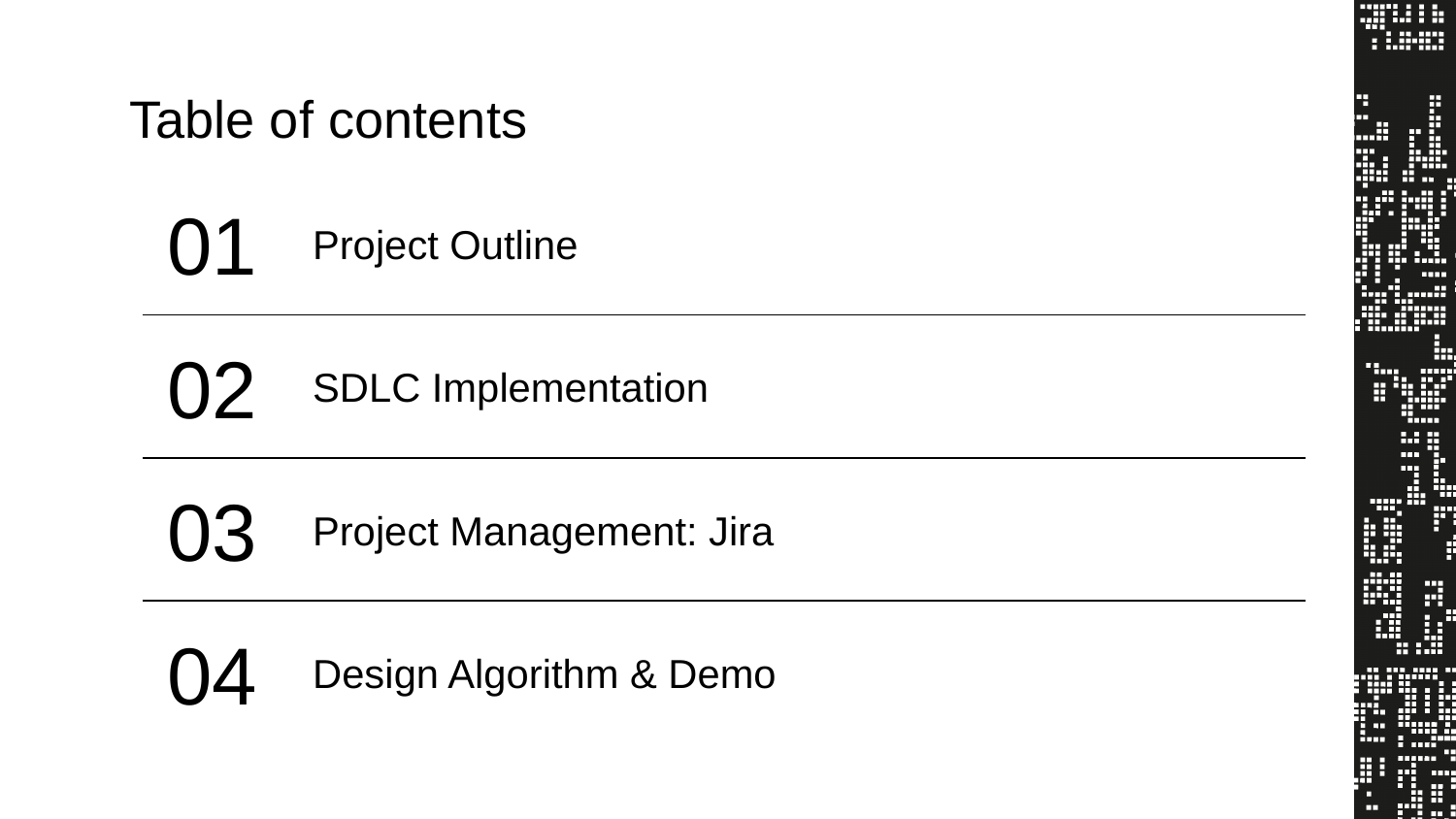

# Table of contents
01
Project Outline
02
SDLC Implementation
03
Project Management: Jira
04
Design Algorithm & Demo